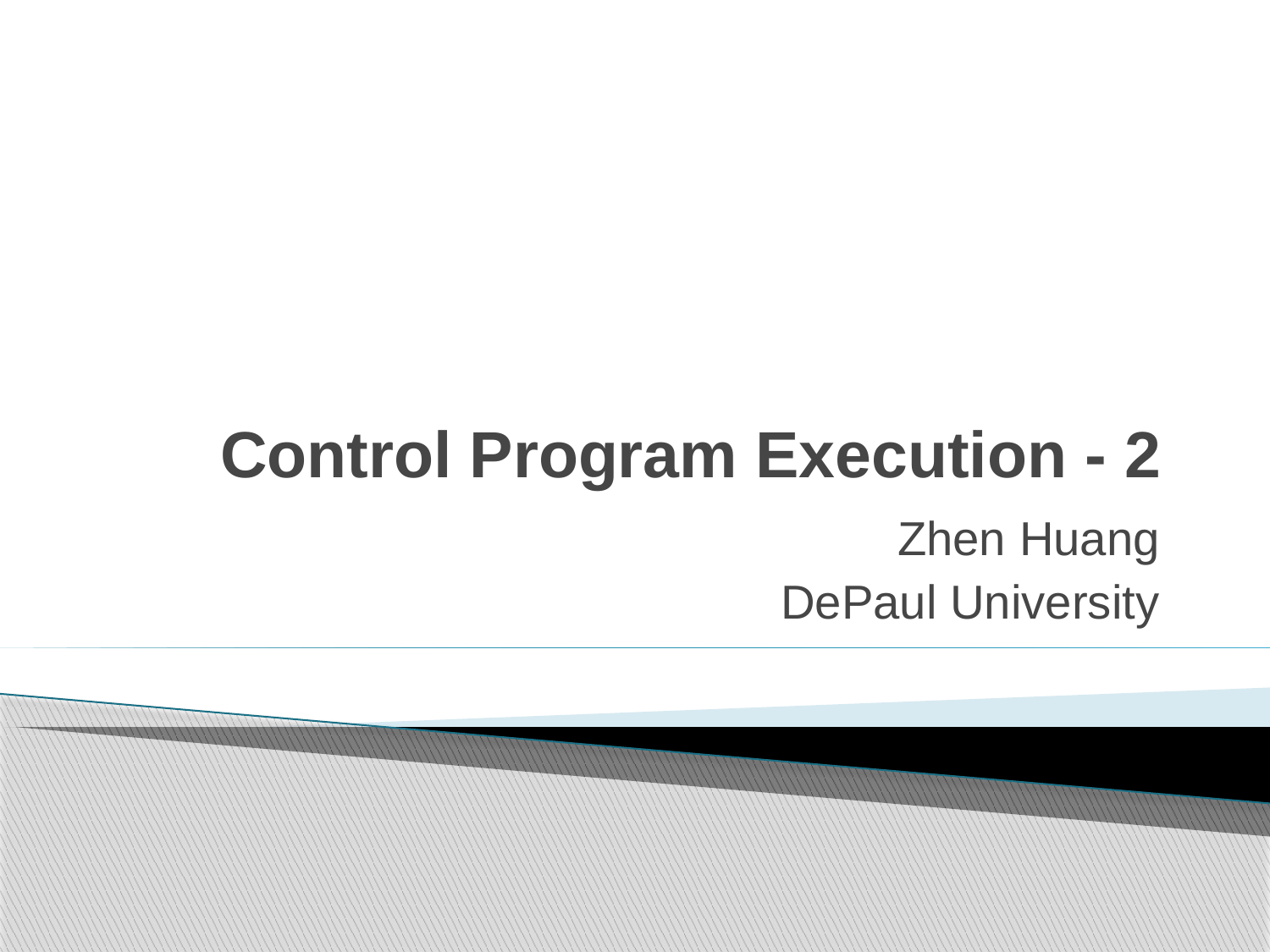

# Control Program Execution - 2
Zhen Huang
DePaul University